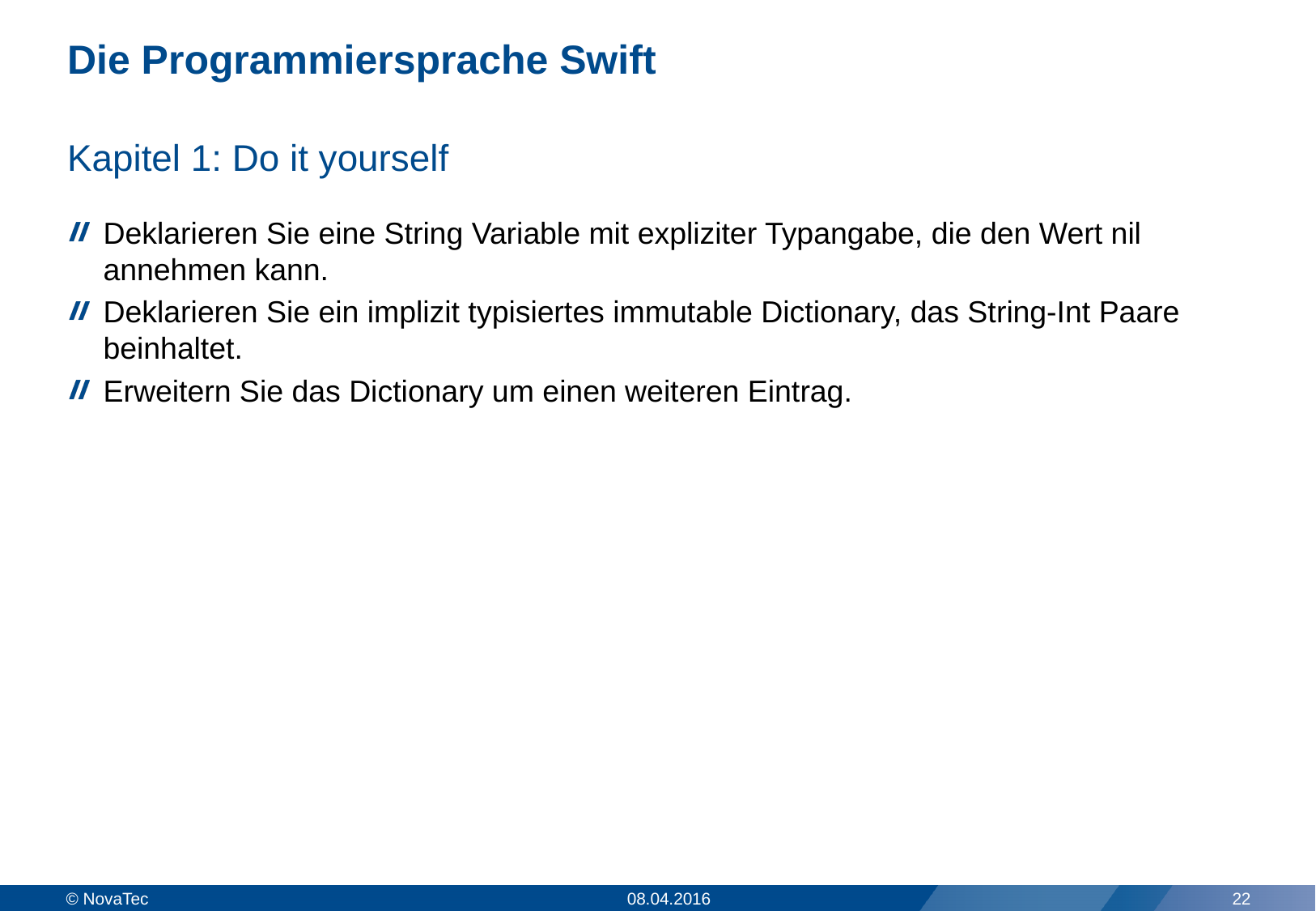

# Die Programmiersprache Swift
Kapitel 1: Do it yourself
Deklarieren Sie eine String Variable mit expliziter Typangabe, die den Wert nil annehmen kann.
Deklarieren Sie ein implizit typisiertes immutable Dictionary, das String-Int Paare beinhaltet.
Erweitern Sie das Dictionary um einen weiteren Eintrag.